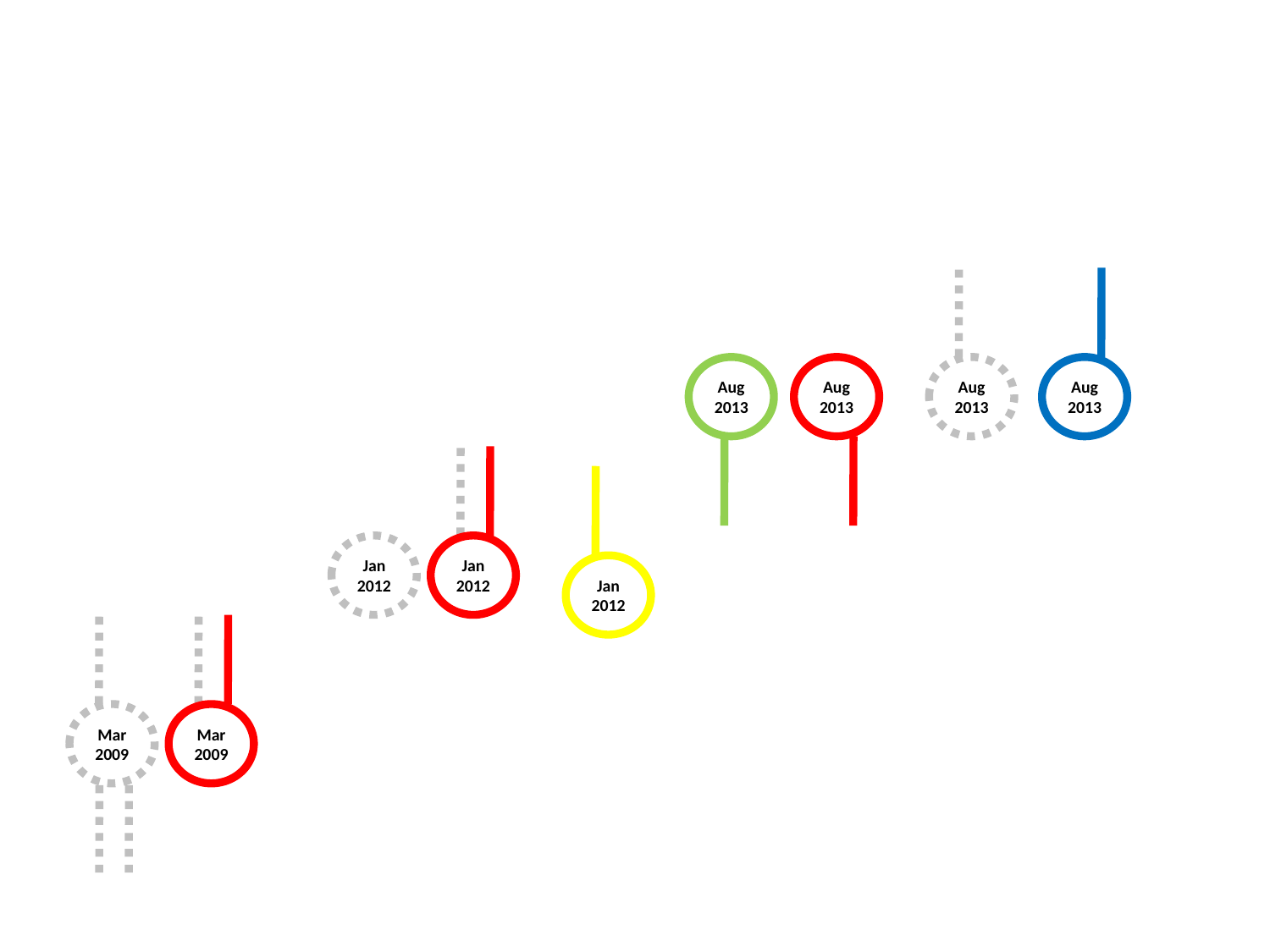

Aug
2013
Aug
2013
Aug
2013
Aug
2013
Jan
2012
Jan
2012
Jan
2012
Mar
2009
Mar
2009